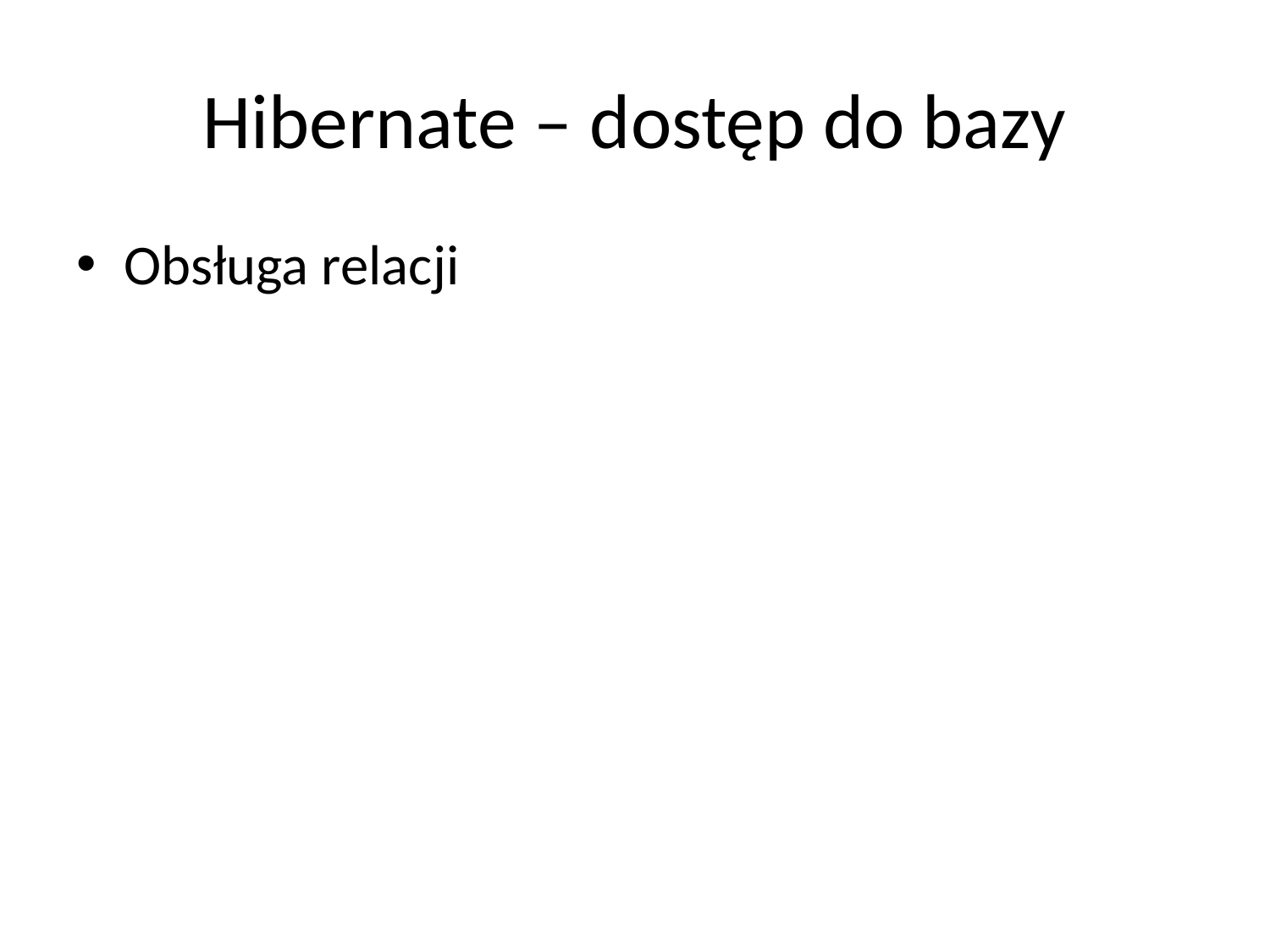

# Hibernate – dostęp do bazy
Obsługa relacji